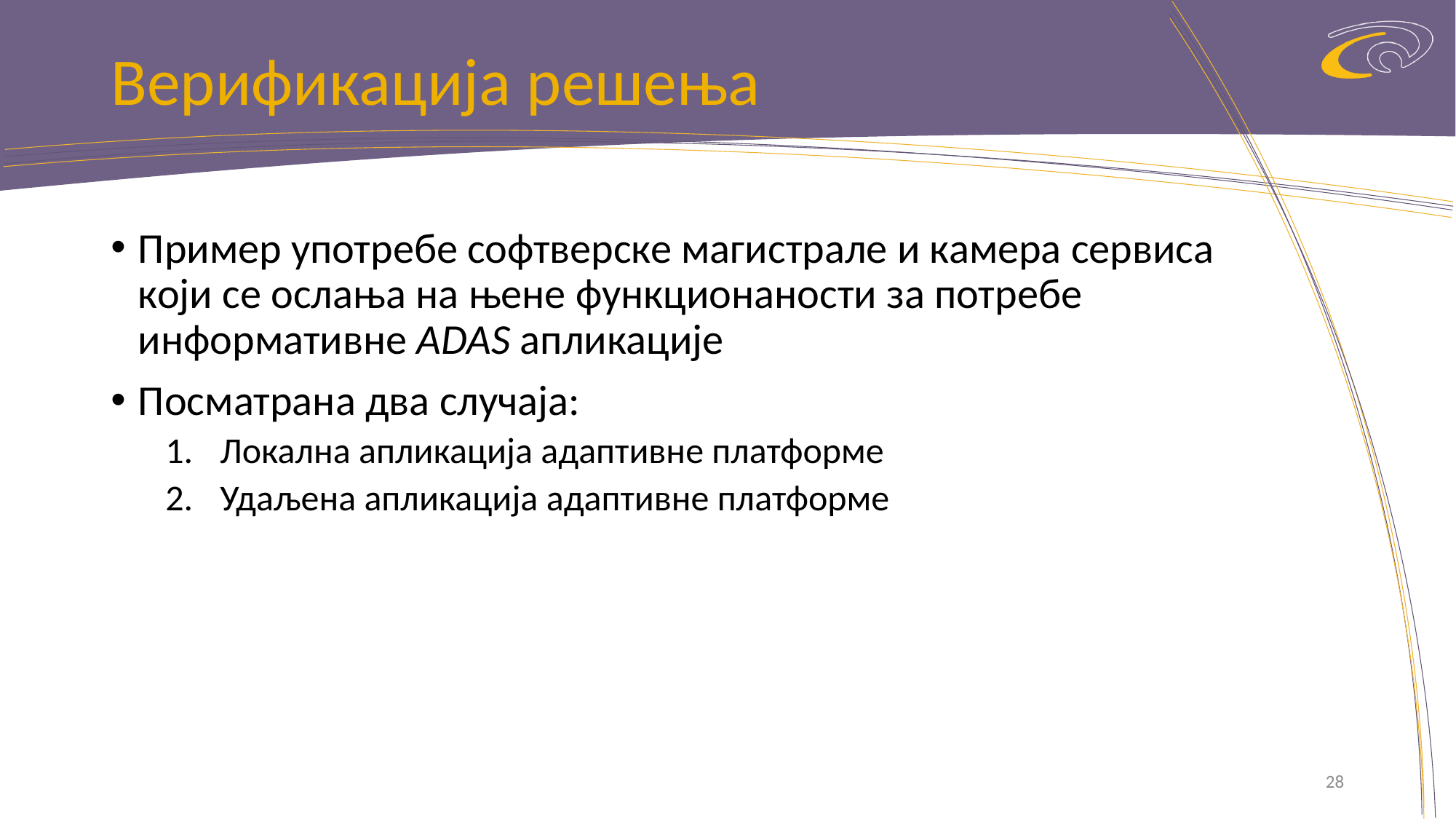

# Верификација решења
Пример употребе софтверске магистрале и камера сервиса који се ослања на њене функционаности за потребе информативне ADAS апликације
Посматрана два случаја:
Локална апликација адаптивне платформе
Удаљена апликација адаптивне платформе

28